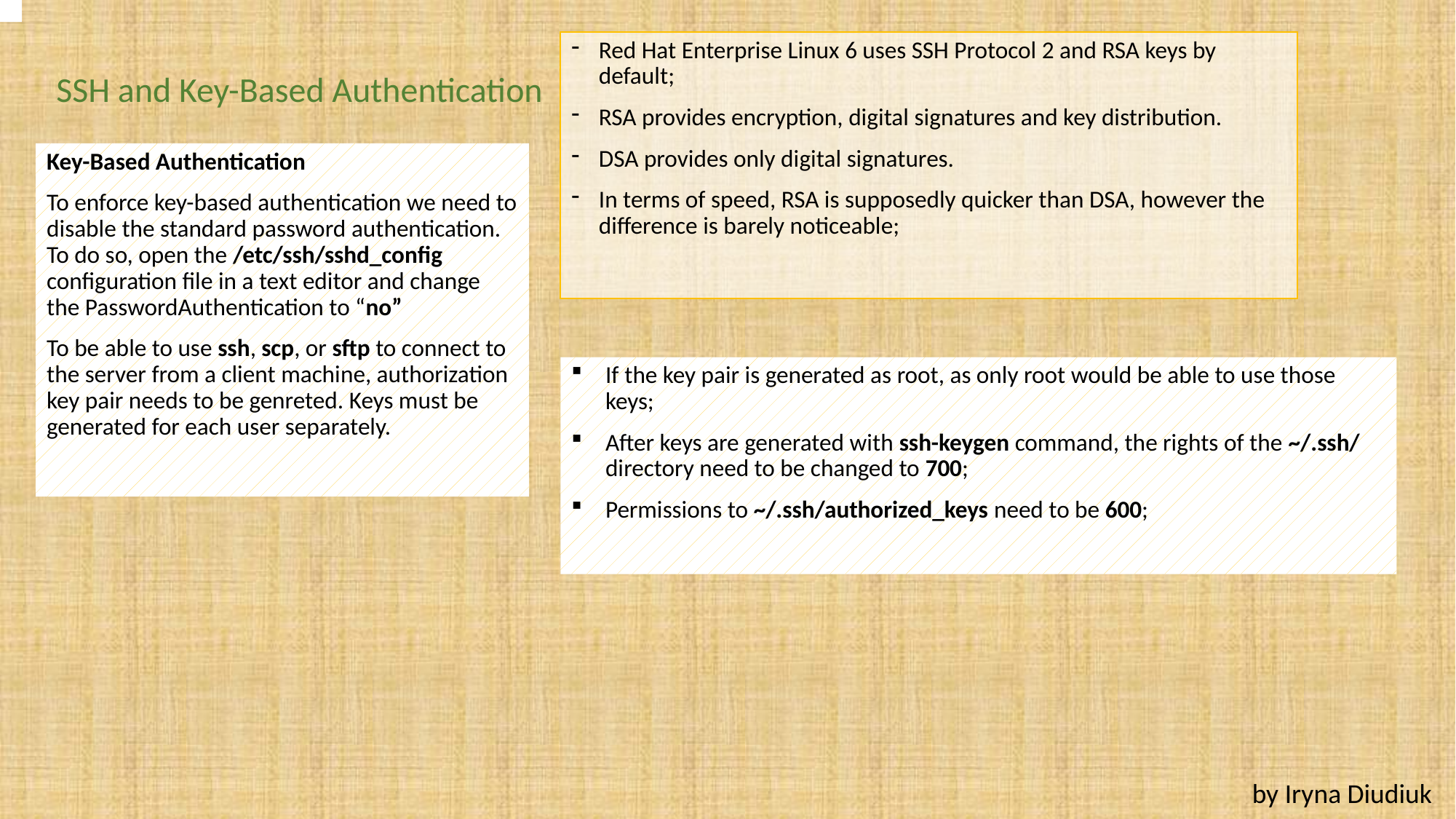

# SSH and Key-Based Authentication
Red Hat Enterprise Linux 6 uses SSH Protocol 2 and RSA keys by default;
RSA provides encryption, digital signatures and key distribution.
DSA provides only digital signatures.
In terms of speed, RSA is supposedly quicker than DSA, however the difference is barely noticeable;

Key-Based Authentication
To enforce key-based authentication we need to disable the standard password authentication. To do so, open the /etc/ssh/sshd_config configuration file in a text editor and change the PasswordAuthentication to “no”
To be able to use ssh, scp, or sftp to connect to the server from a client machine, authorization key pair needs to be genreted. Keys must be generated for each user separately.

If the key pair is generated as root, as only root would be able to use those keys;
After keys are generated with ssh-keygen command, the rights of the ~/.ssh/ directory need to be changed to 700;
Permissions to ~/.ssh/authorized_keys need to be 600;
by Iryna Diudiuk